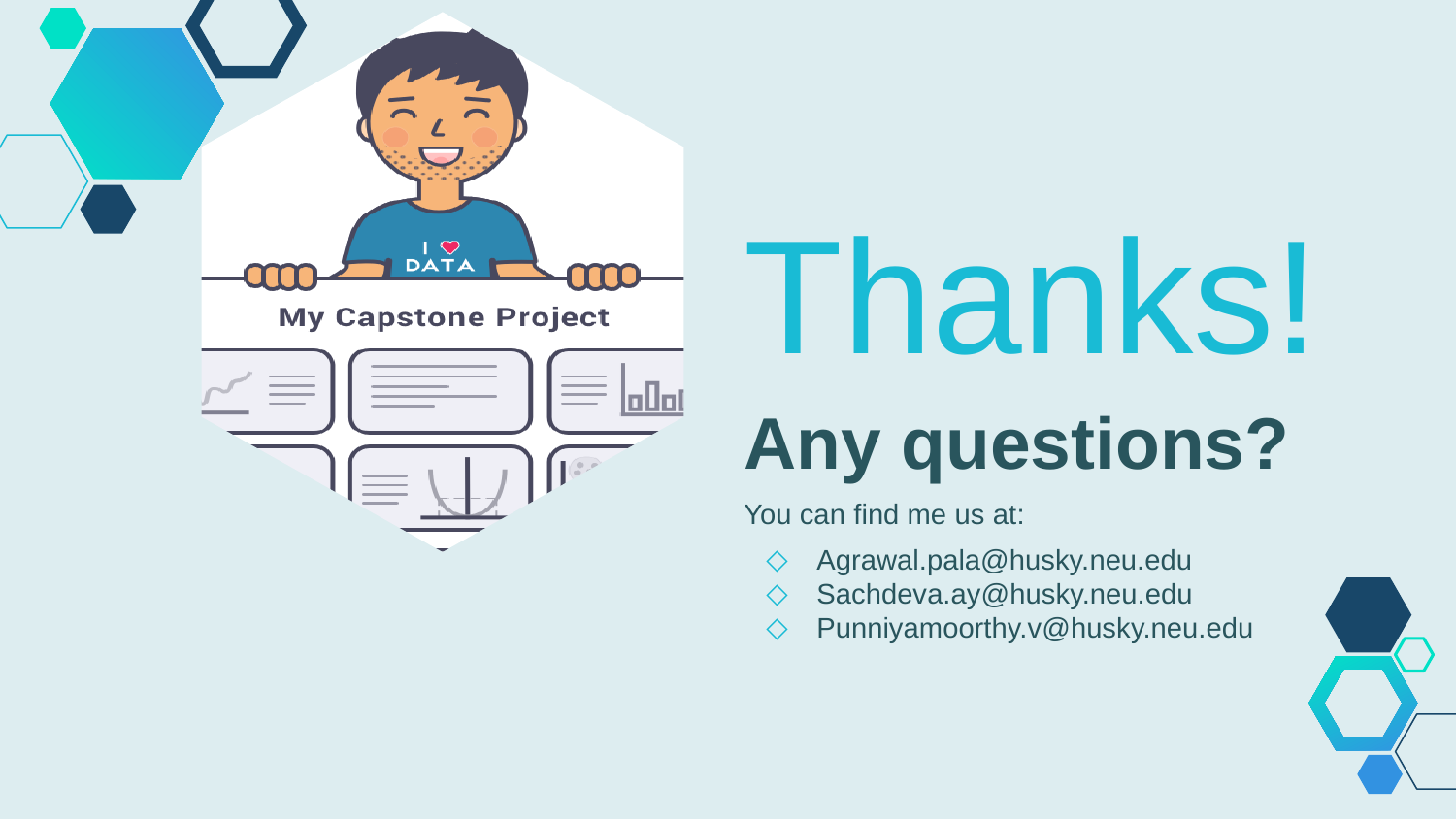

Thanks!
Any questions?
You can find me us at:
Agrawal.pala@husky.neu.edu
Sachdeva.ay@husky.neu.edu
Punniyamoorthy.v@husky.neu.edu